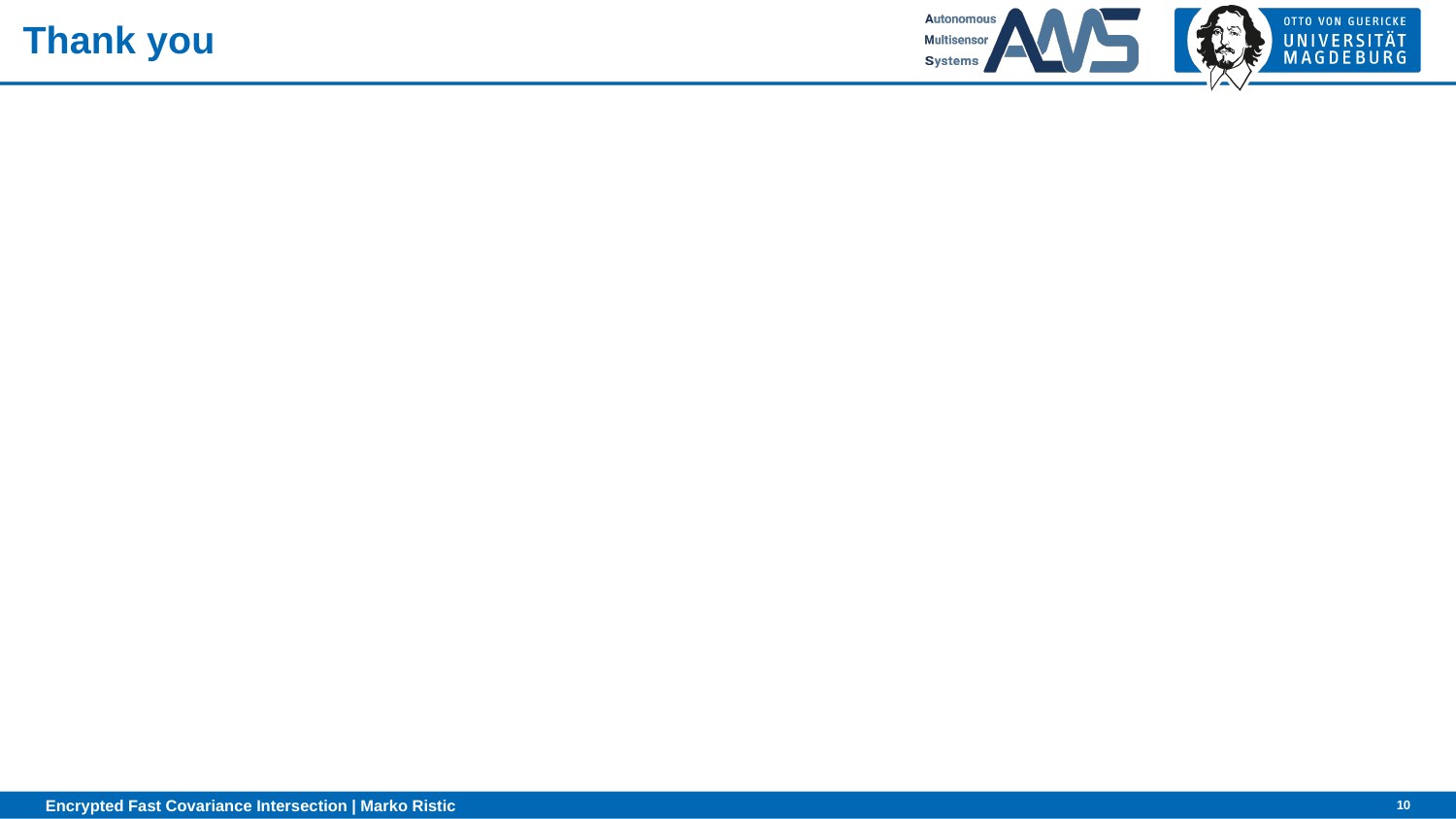

# Thank you

10
Encrypted Fast Covariance Intersection | Marko Ristic